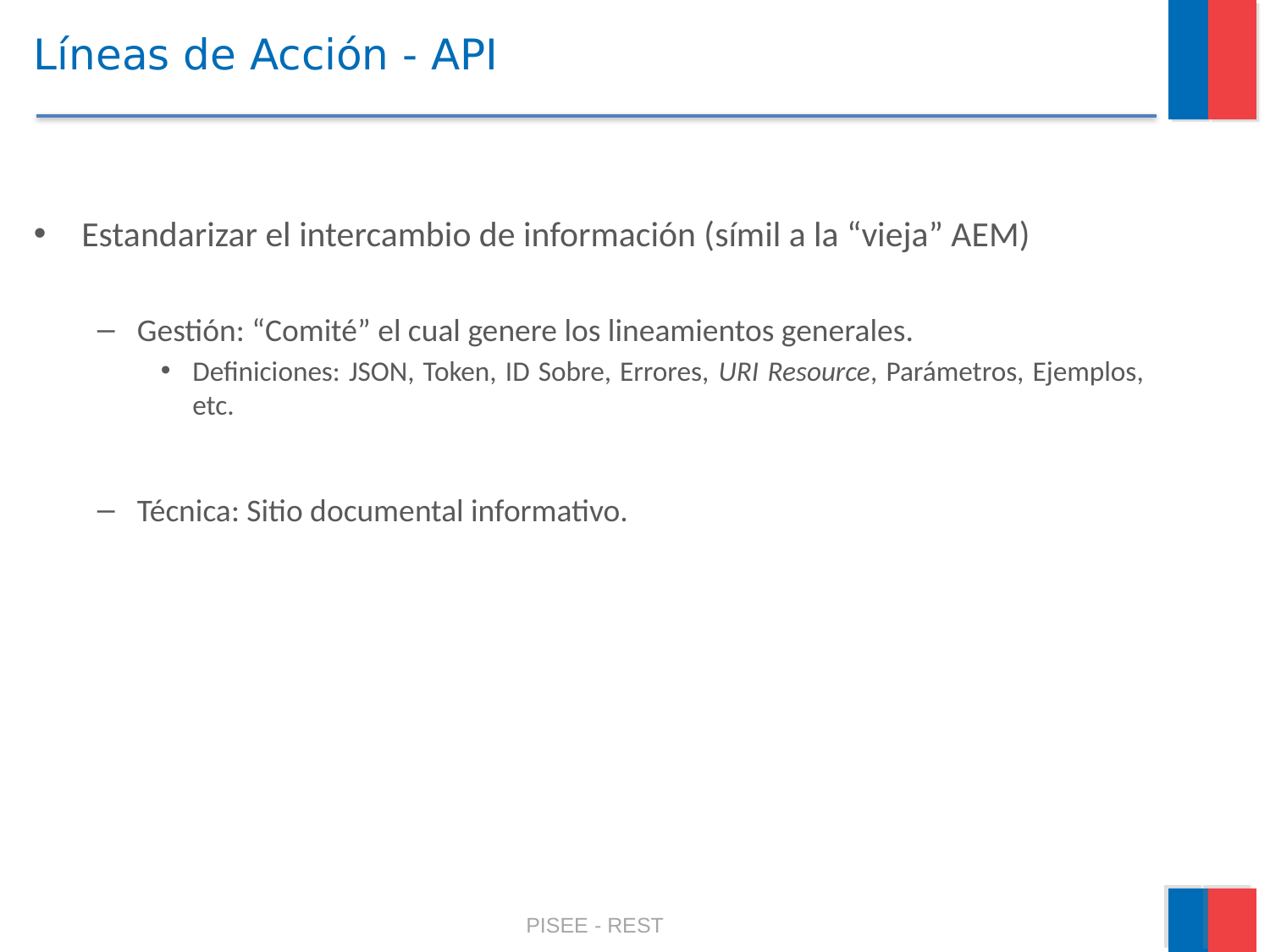

# Líneas de Acción - API
Estandarizar el intercambio de información (símil a la “vieja” AEM)

Gestión: “Comité” el cual genere los lineamientos generales.
Definiciones: JSON, Token, ID Sobre, Errores, URI Resource, Parámetros, Ejemplos, etc.

Técnica: Sitio documental informativo.
PISEE - REST